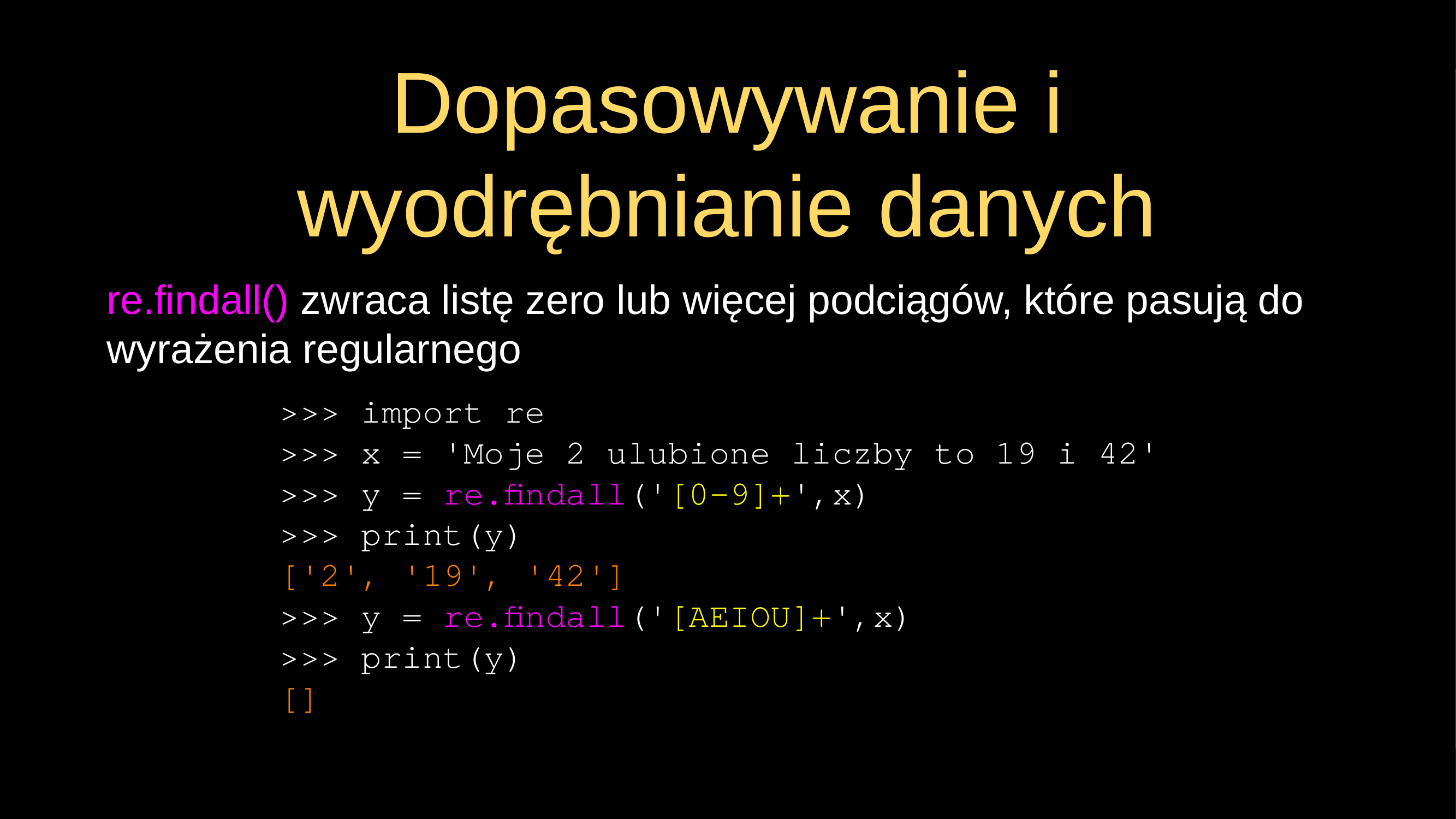

# Dopasowywanie i wyodrębnianie danych
re.findall() zwraca listę zero lub więcej podciągów, które pasują do wyrażenia regularnego
>>> import re
>>> x = 'Moje 2 ulubione liczby to 19 i 42'
>>> y = re.findall('[0-9]+',x)
>>> print(y)
['2', '19', '42']
>>> y = re.findall('[AEIOU]+',x)
>>> print(y)
[]